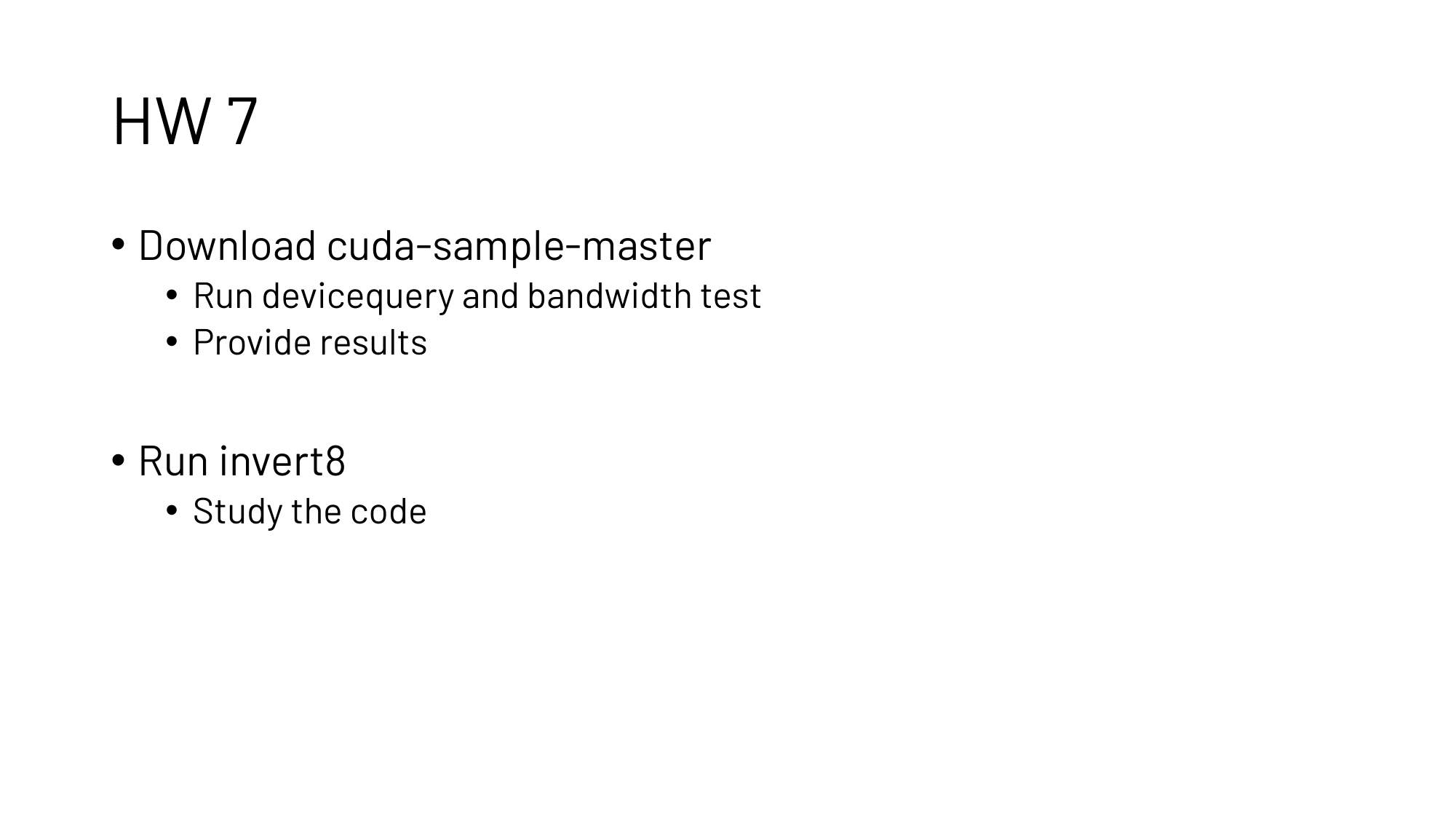

# HW 7
Download cuda-sample-master
Run devicequery and bandwidth test
Provide results

Run invert8
Study the code